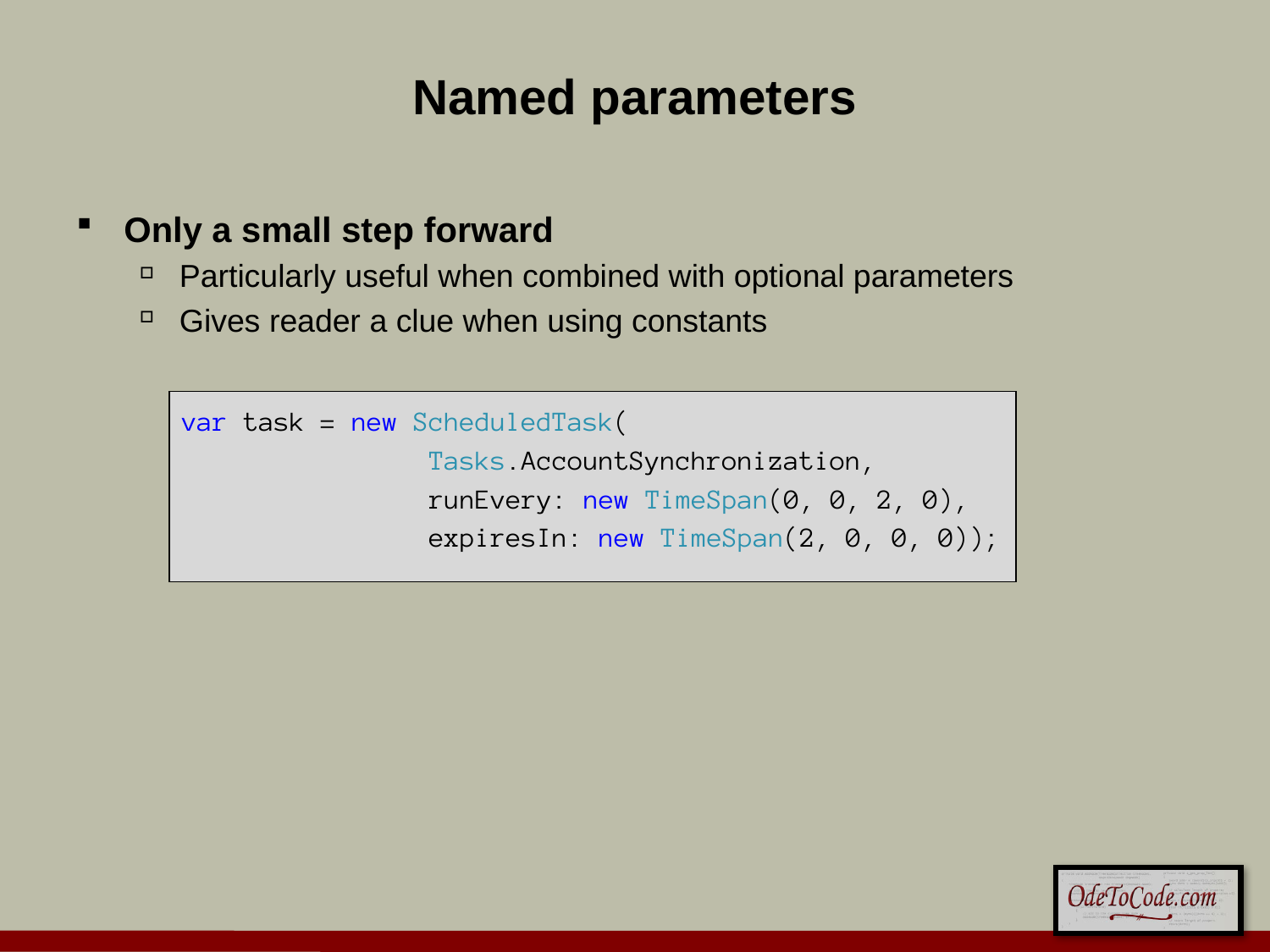

# Named parameters
Only a small step forward
Particularly useful when combined with optional parameters
Gives reader a clue when using constants
var task = new ScheduledTask(
                Tasks.AccountSynchronization,
                runEvery: new TimeSpan(0, 0, 2, 0),
                expiresIn: new TimeSpan(2, 0, 0, 0));